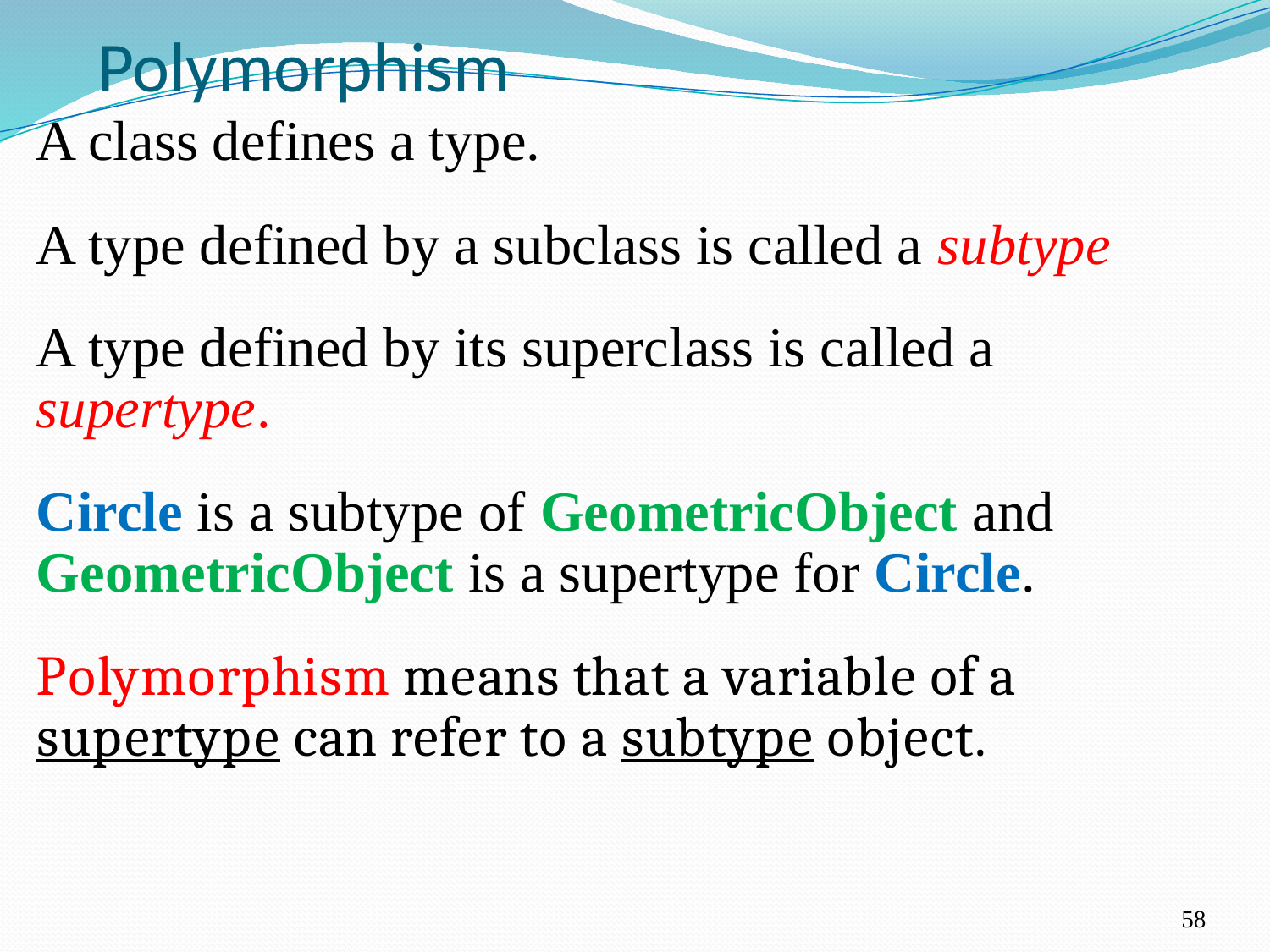

# Polymorphism
A class defines a type.
A type defined by a subclass is called a subtype
A type defined by its superclass is called a supertype.
Circle is a subtype of GeometricObject and GeometricObject is a supertype for Circle.
Polymorphism means that a variable of a supertype can refer to a subtype object.

58